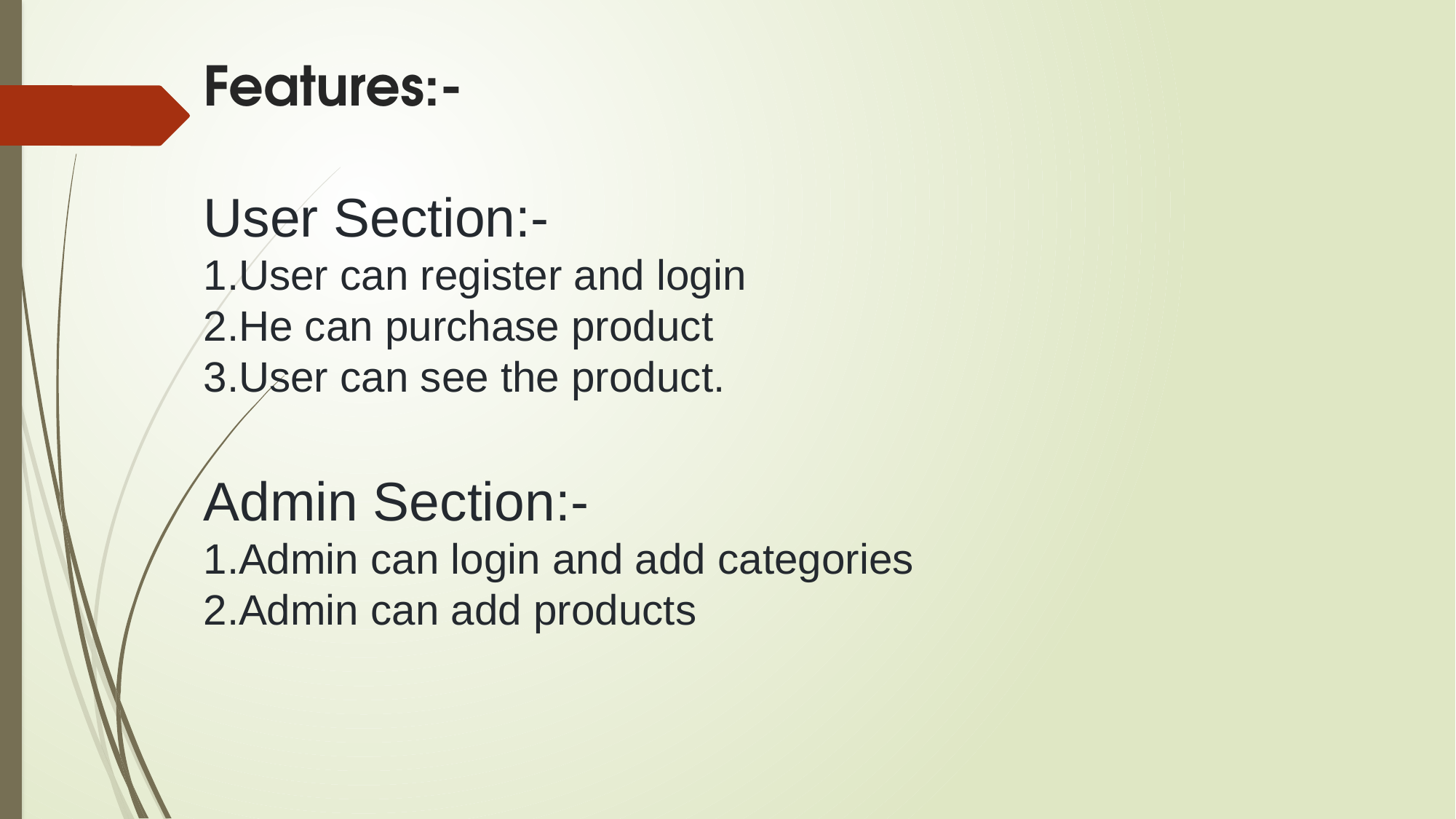

# Features:- User Section:- 1.User can register and login 2.He can purchase product 3.User can see the product. Admin Section:- 1.Admin can login and add categories 2.Admin can add products